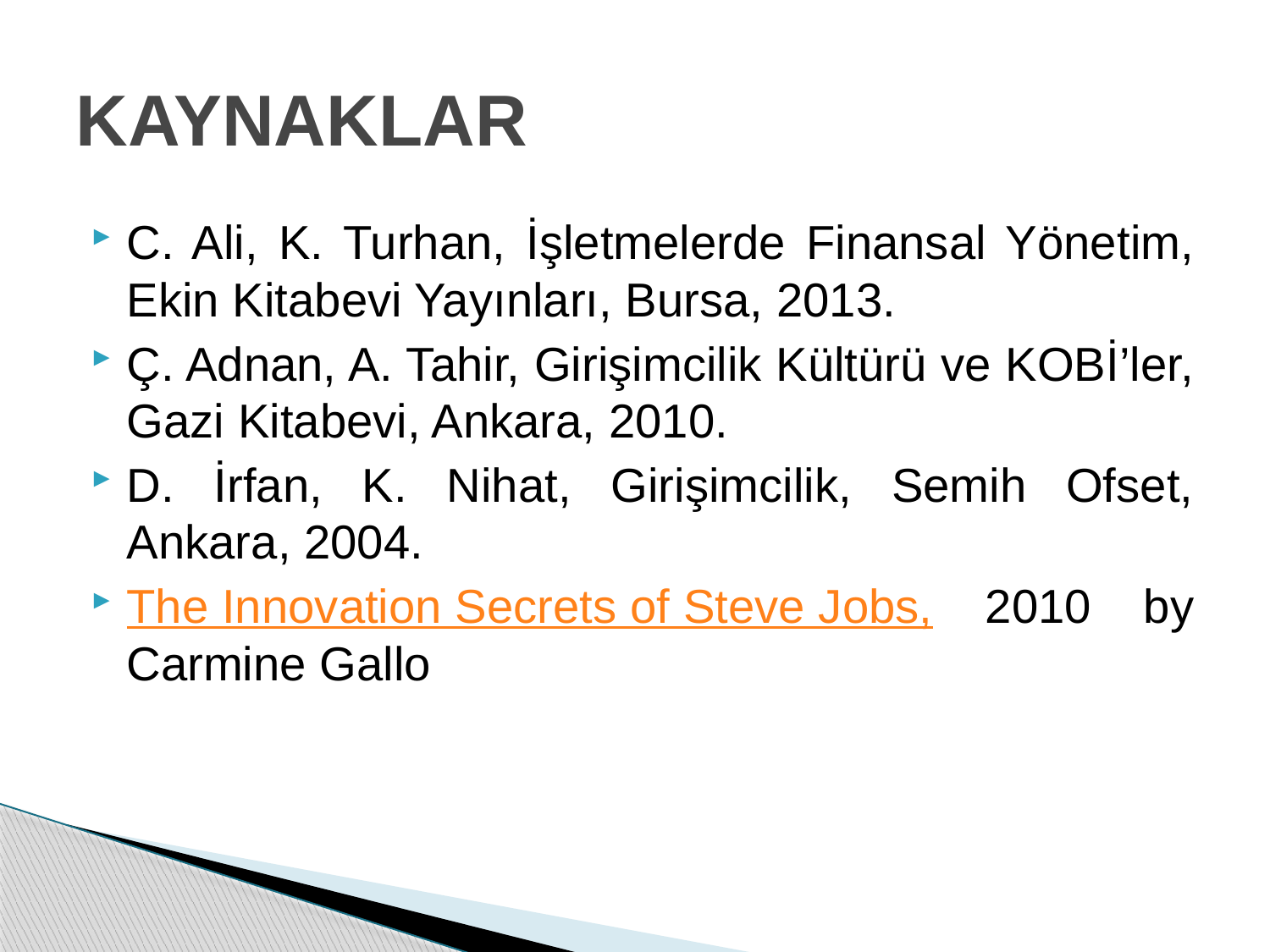

# KAYNAKLAR
C. Ali, K. Turhan, İşletmelerde Finansal Yönetim, Ekin Kitabevi Yayınları, Bursa, 2013.
Ç. Adnan, A. Tahir, Girişimcilik Kültürü ve KOBİ’ler, Gazi Kitabevi, Ankara, 2010.
D. İrfan, K. Nihat, Girişimcilik, Semih Ofset, Ankara, 2004.
The Innovation Secrets of Steve Jobs, 2010 by Carmine Gallo